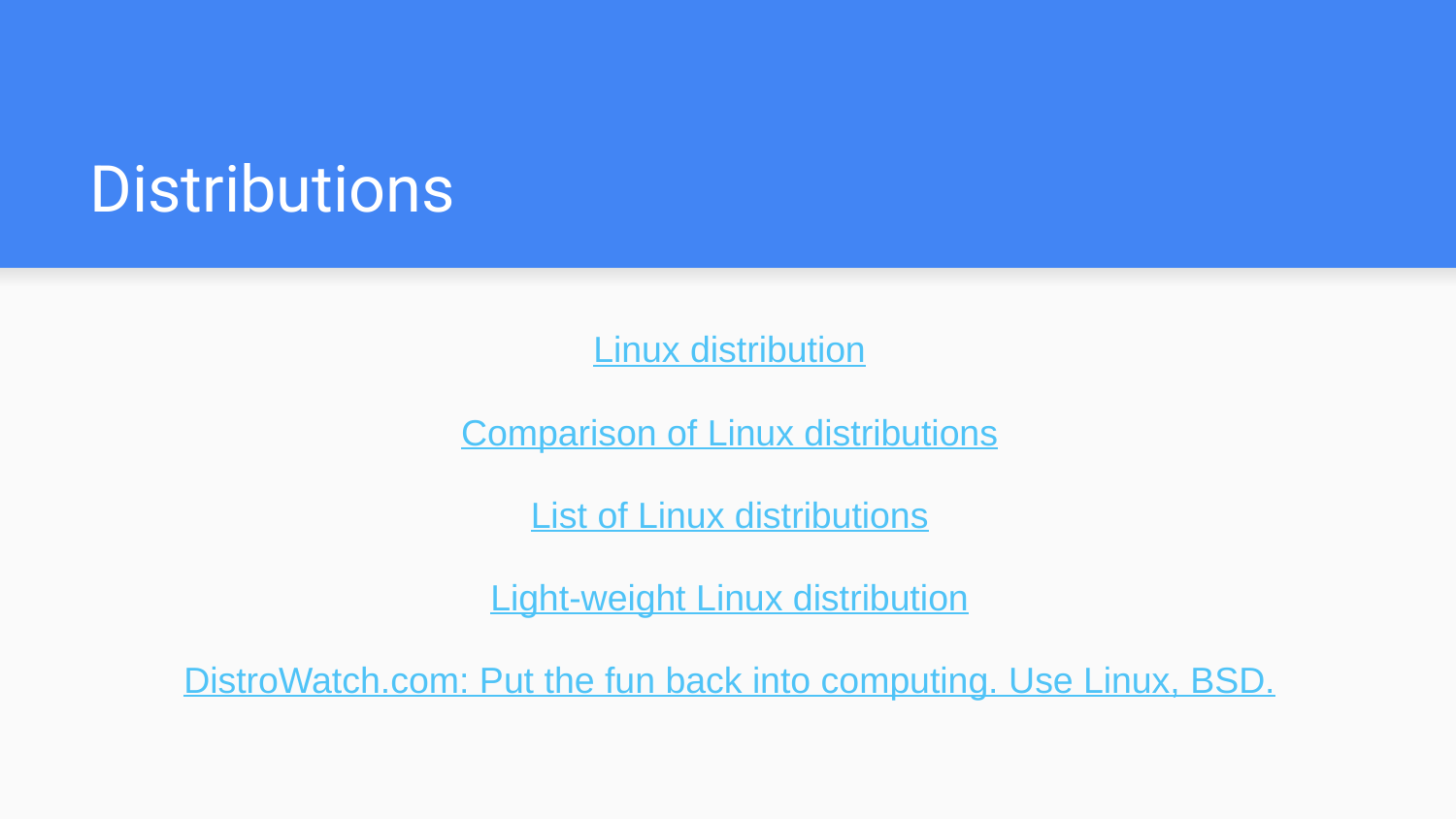

# Distributions
Linux distribution
Comparison of Linux distributions
List of Linux distributions
Light-weight Linux distribution
DistroWatch.com: Put the fun back into computing. Use Linux, BSD.